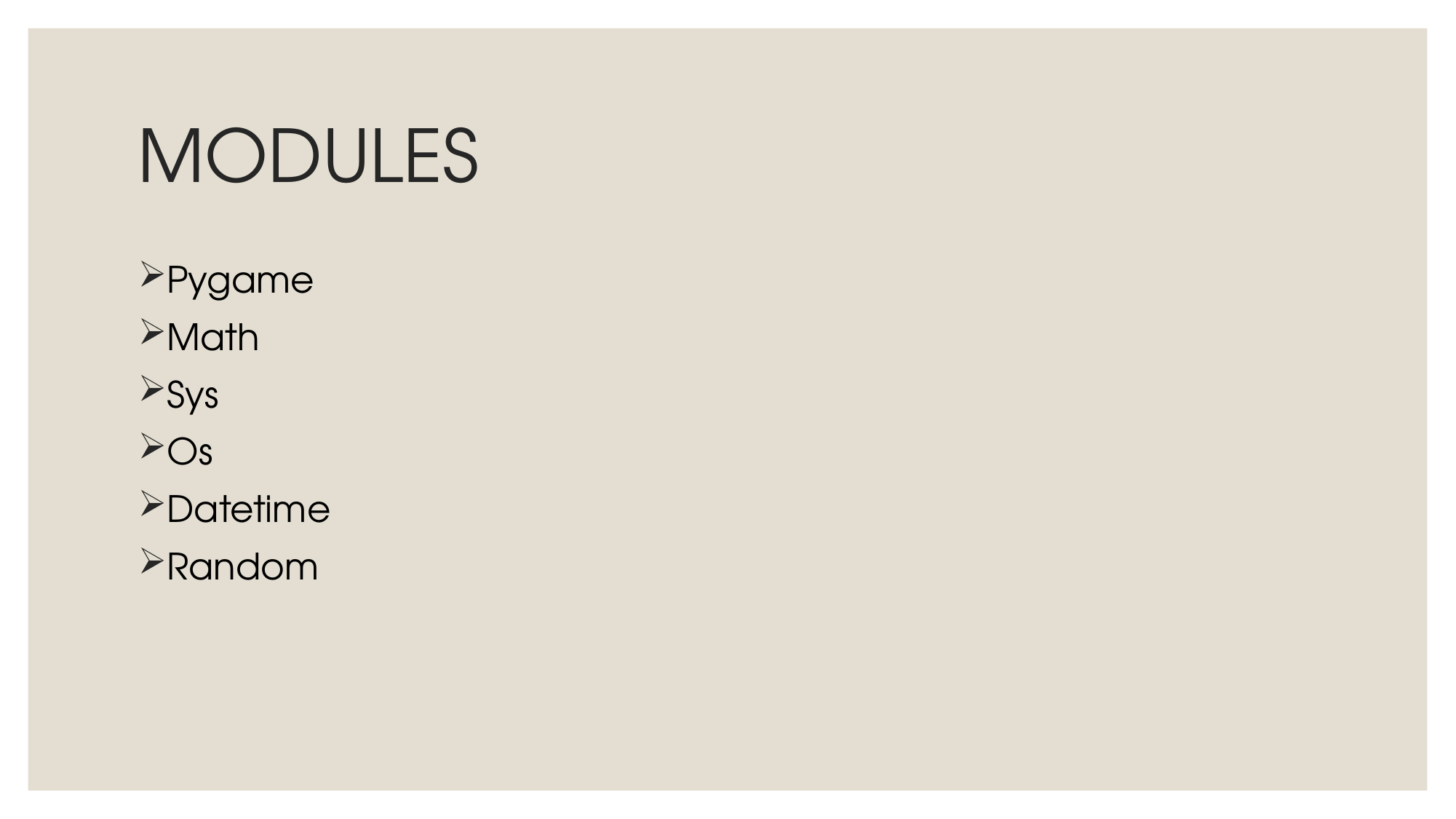

# MODULES
Pygame
Math
Sys
Os
Datetime
Random